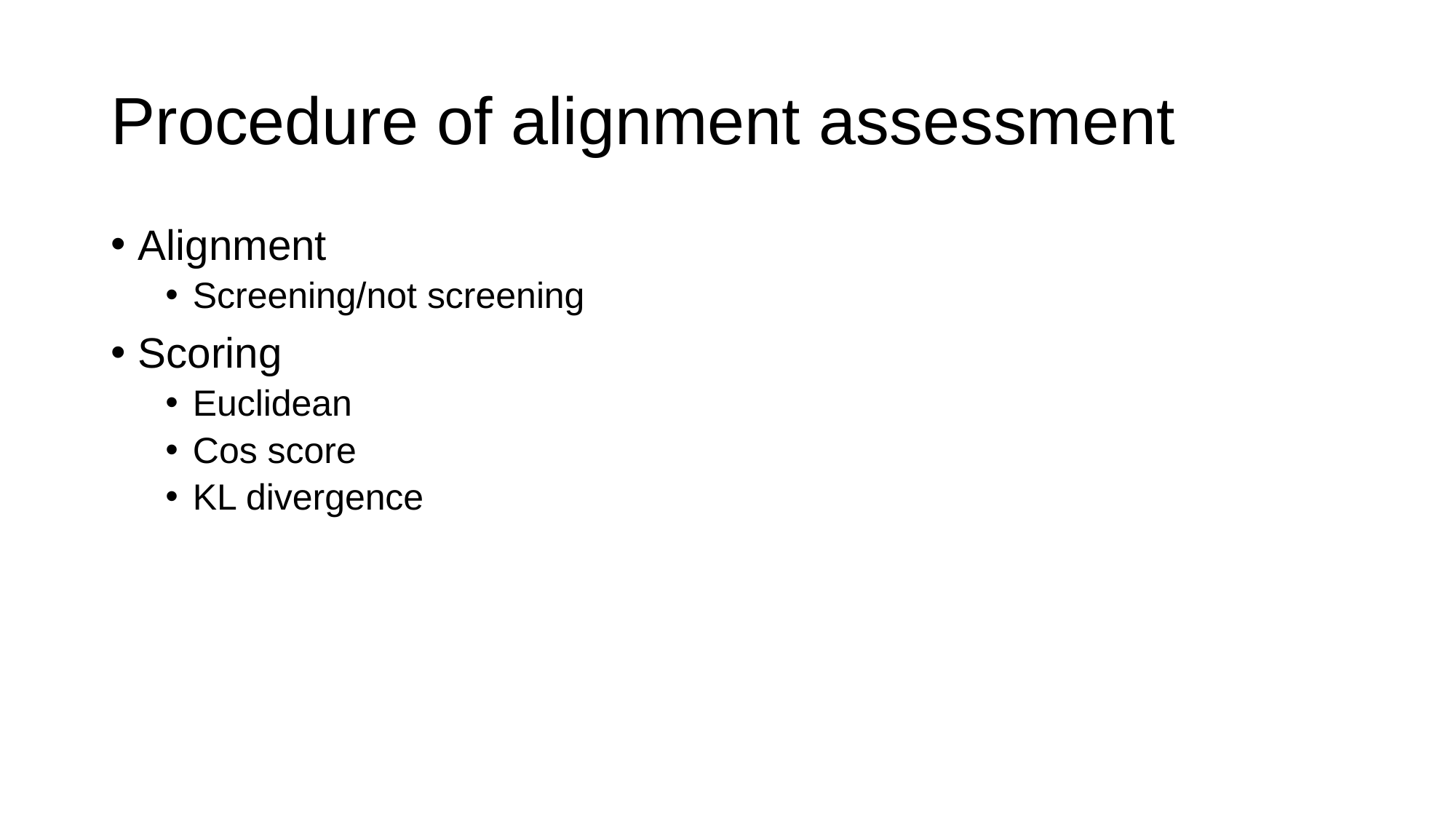

# Procedure of alignment assessment
Alignment
Screening/not screening
Scoring
Euclidean
Cos score
KL divergence